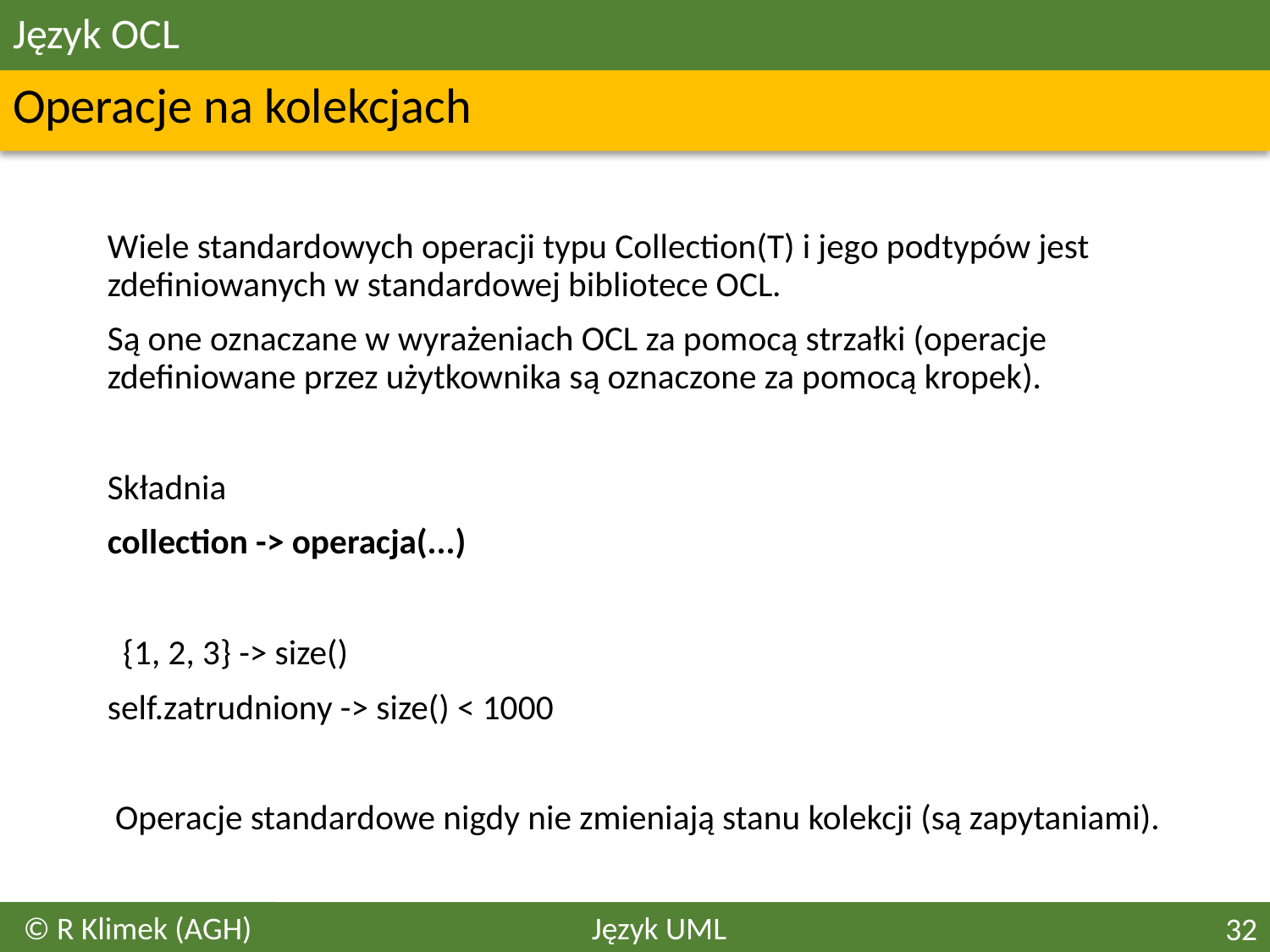

# Język OCL
Operacje na kolekcjach
	Wiele standardowych operacji typu Collection(T) i jego podtypów jest zdefiniowanych w standardowej bibliotece OCL.
	Są one oznaczane w wyrażeniach OCL za pomocą strzałki (operacje zdefiniowane przez użytkownika są oznaczone za pomocą kropek).

	Składnia
 		collection -> operacja(...)

      {1, 2, 3} -> size()
	self.zatrudniony -> size() < 1000

	 Operacje standardowe nigdy nie zmieniają stanu kolekcji (są zapytaniami).
© R Klimek (AGH)
Język UML
32